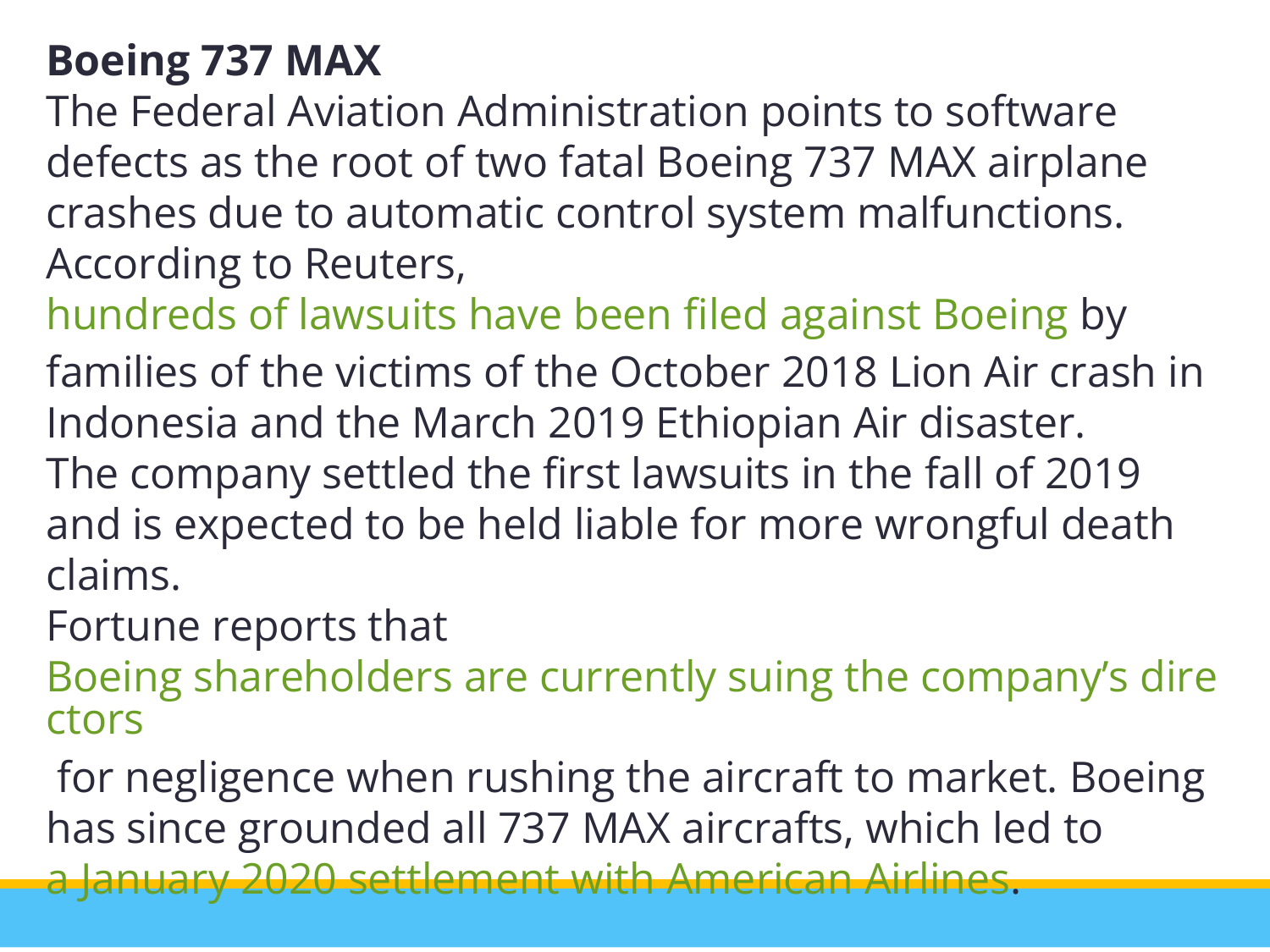

Boeing 737 MAX
The Federal Aviation Administration points to software defects as the root of two fatal Boeing 737 MAX airplane crashes due to automatic control system malfunctions.
According to Reuters, hundreds of lawsuits have been filed against Boeing by families of the victims of the October 2018 Lion Air crash in Indonesia and the March 2019 Ethiopian Air disaster.
The company settled the first lawsuits in the fall of 2019 and is expected to be held liable for more wrongful death claims.
Fortune reports that Boeing shareholders are currently suing the company’s directors for negligence when rushing the aircraft to market. Boeing has since grounded all 737 MAX aircrafts, which led to a January 2020 settlement with American Airlines.